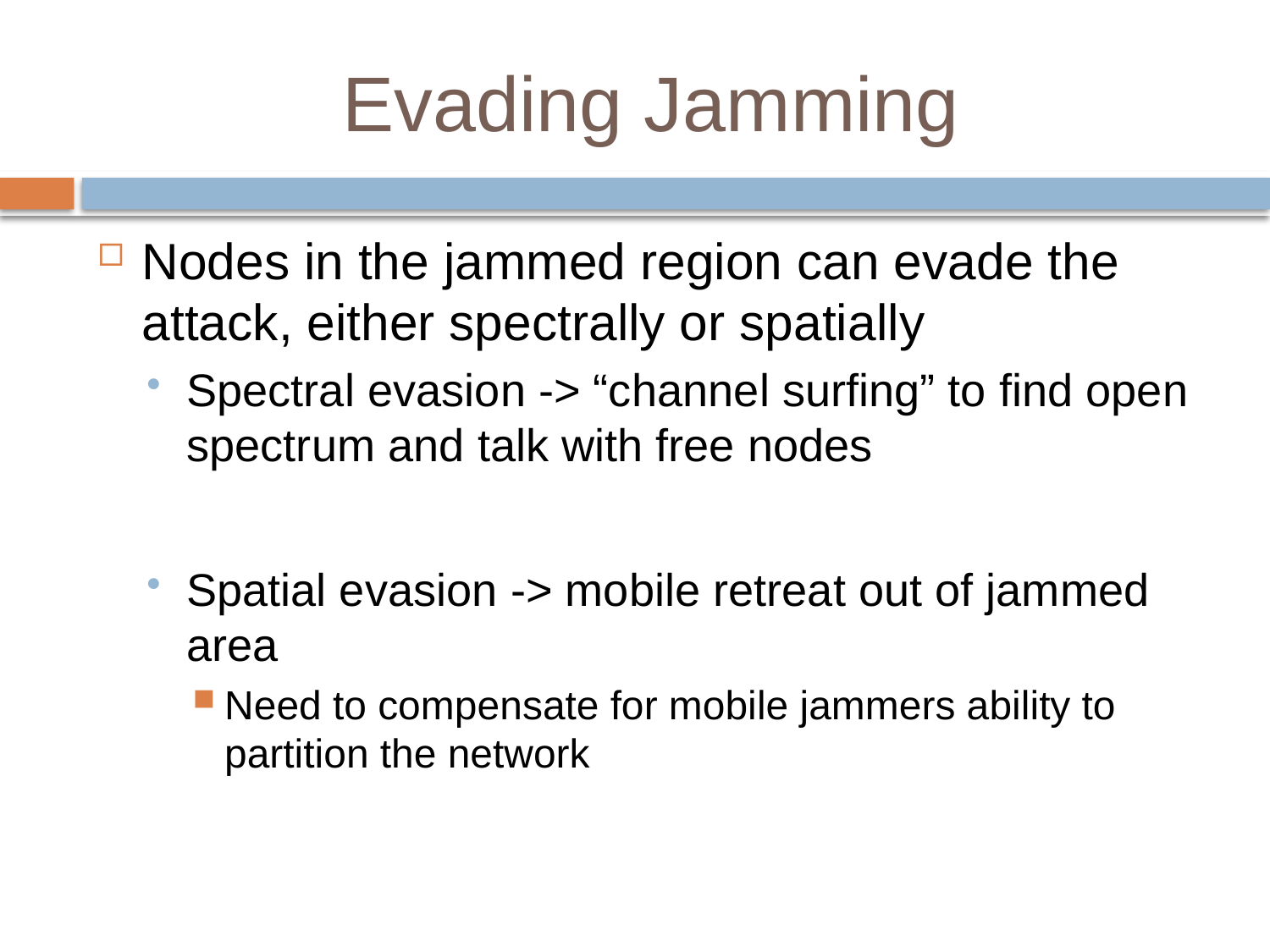

# Evading Jamming
Nodes in the jammed region can evade the attack, either spectrally or spatially
Spectral evasion -> “channel surfing” to find open spectrum and talk with free nodes

Spatial evasion -> mobile retreat out of jammed area
Need to compensate for mobile jammers ability to partition the network